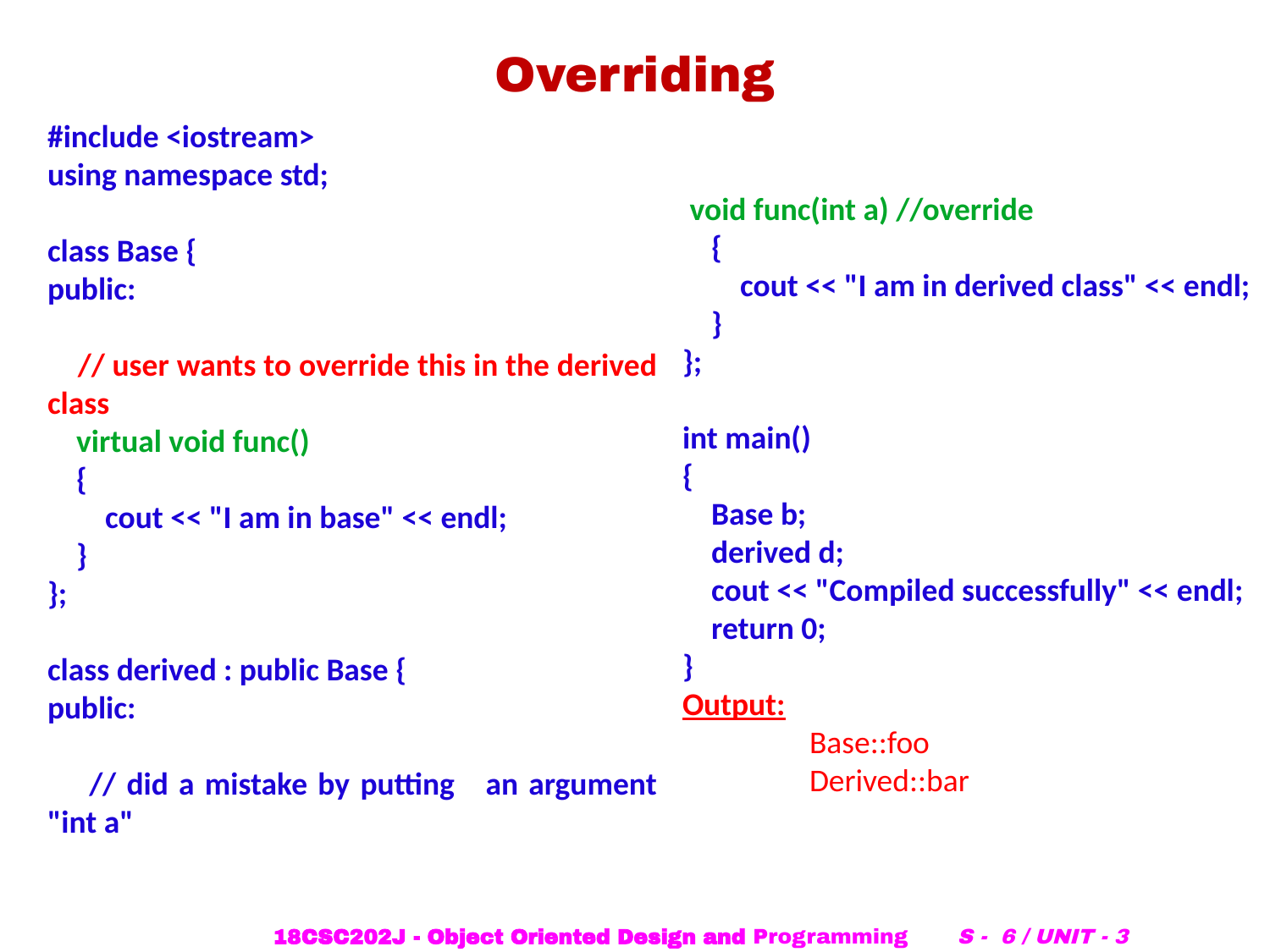

# Overriding

#include <iostream>
using namespace std;

class Base {
public:

    // user wants to override this in the derived class
    virtual void func()
    {
        cout << "I am in base" << endl;
    }
};

class derived : public Base {
public:

    // did a mistake by putting   an argument "int a"
 void func(int a) //override
    {
        cout << "I am in derived class" << endl;
    }
};

int main()
{
    Base b;
    derived d;
    cout << "Compiled successfully" << endl;
    return 0;
}
Output:
	Base::foo
	Derived::bar
18CSC202J - Object Oriented Design and Programming       S -  6 / UNIT - 3